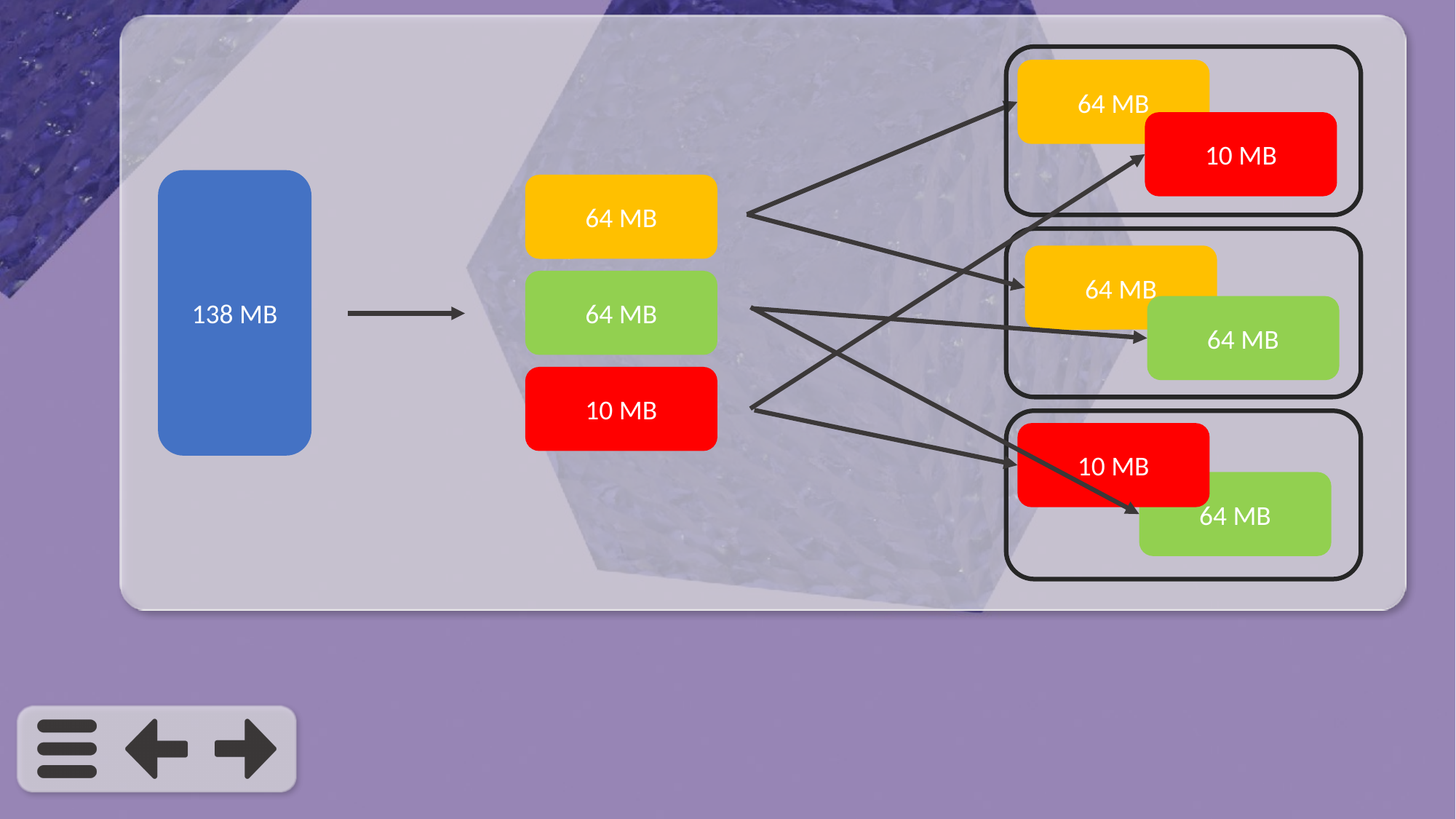

64 MB
10 MB
138 MB
64 MB

64 MB
64 MB
64 MB
10 MB

10 MB
64 MB